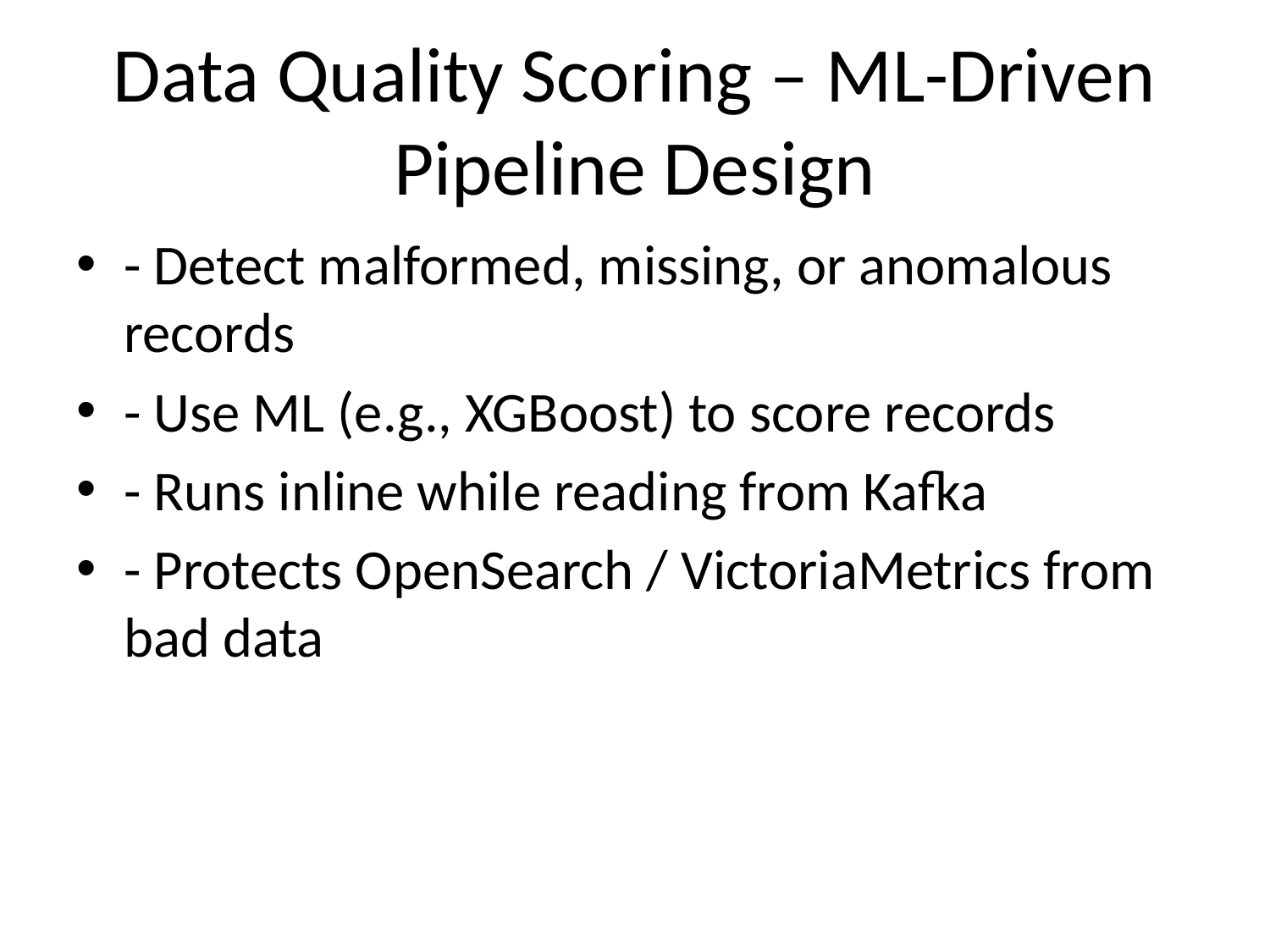

# Data Quality Scoring – ML-Driven Pipeline Design
- Detect malformed, missing, or anomalous records
- Use ML (e.g., XGBoost) to score records
- Runs inline while reading from Kafka
- Protects OpenSearch / VictoriaMetrics from bad data